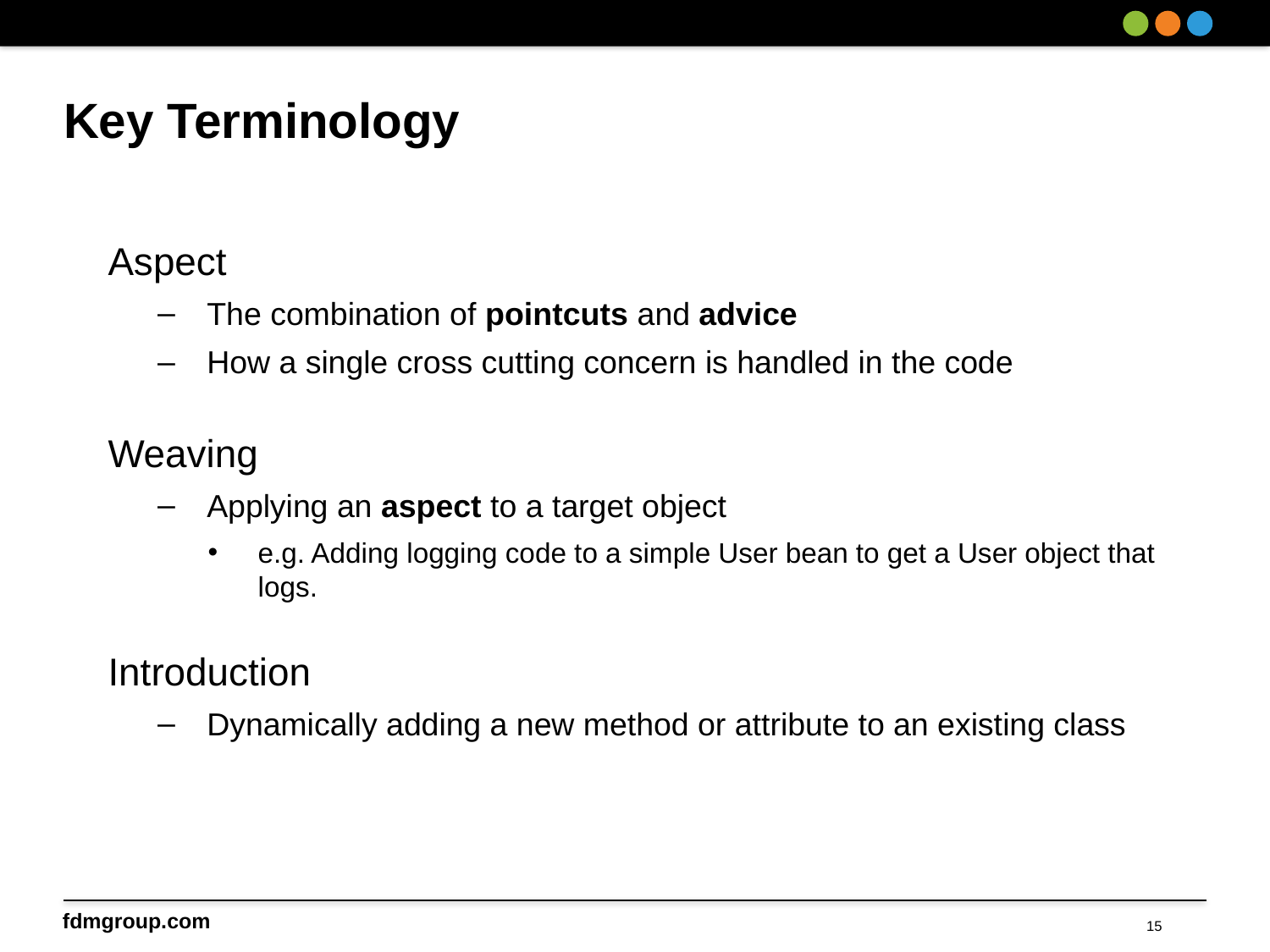

# Key Terminology
Aspect
The combination of pointcuts and advice
How a single cross cutting concern is handled in the code
Weaving
Applying an aspect to a target object
e.g. Adding logging code to a simple User bean to get a User object that logs.
Introduction
Dynamically adding a new method or attribute to an existing class
15